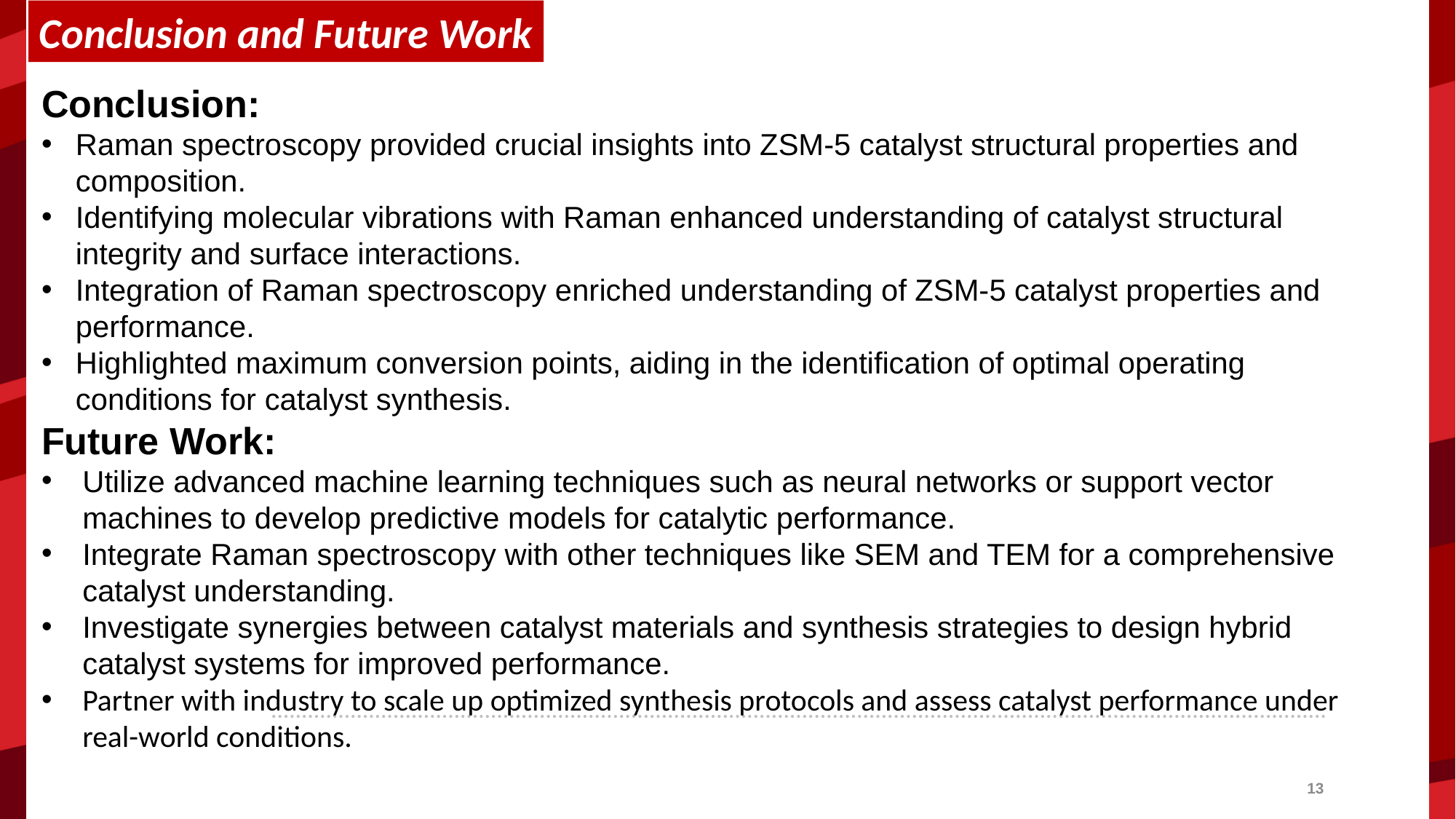

Conclusion and Future Work

Conclusion:
Raman spectroscopy provided crucial insights into ZSM-5 catalyst structural properties and composition.
Identifying molecular vibrations with Raman enhanced understanding of catalyst structural integrity and surface interactions.
Integration of Raman spectroscopy enriched understanding of ZSM-5 catalyst properties and performance.
Highlighted maximum conversion points, aiding in the identification of optimal operating conditions for catalyst synthesis.
Future Work:
Utilize advanced machine learning techniques such as neural networks or support vector machines to develop predictive models for catalytic performance.
Integrate Raman spectroscopy with other techniques like SEM and TEM for a comprehensive catalyst understanding.
Investigate synergies between catalyst materials and synthesis strategies to design hybrid catalyst systems for improved performance.
Partner with industry to scale up optimized synthesis protocols and assess catalyst performance under real-world conditions.

13